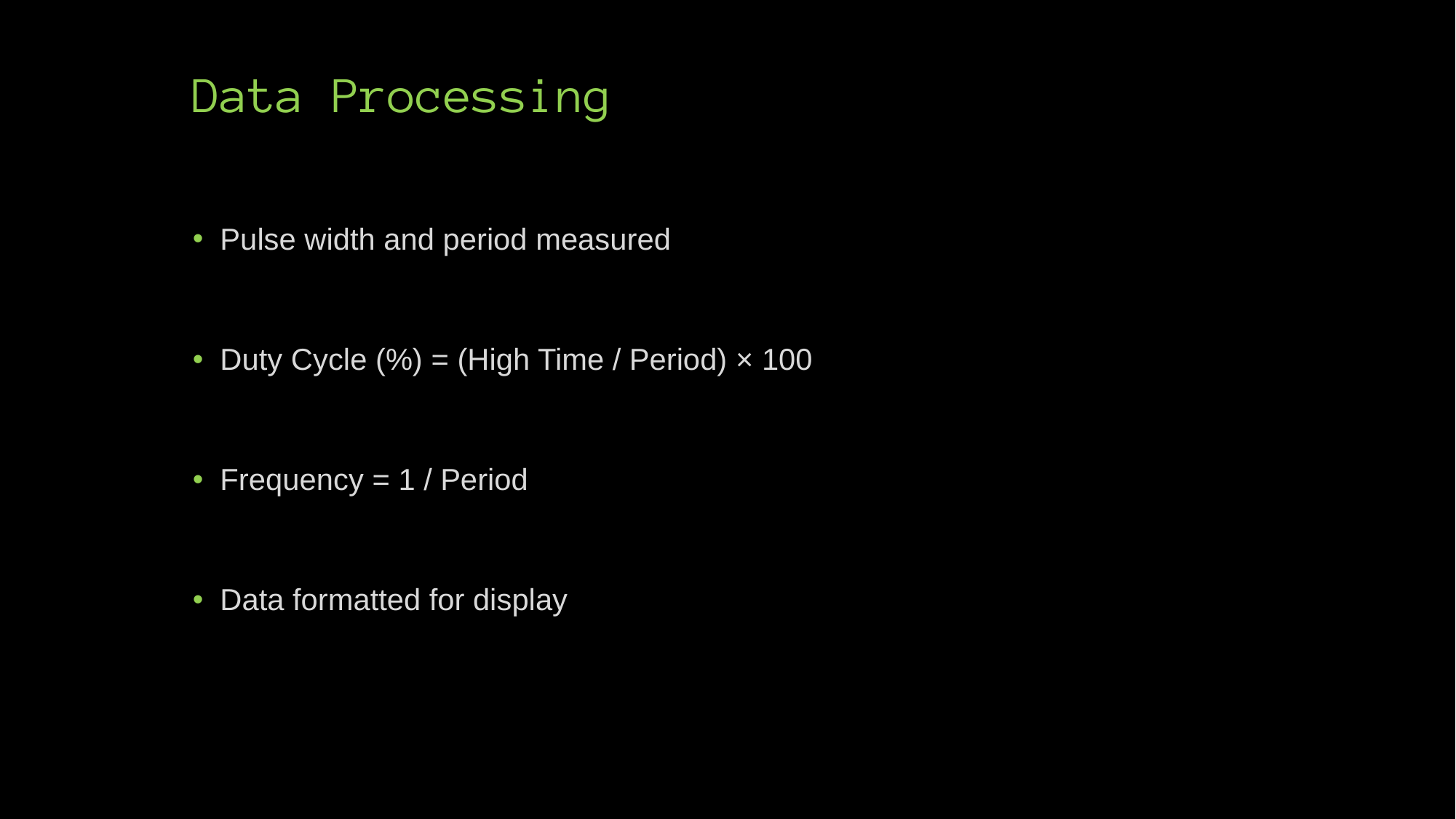

# Data Processing
Pulse width and period measured

Duty Cycle (%) = (High Time / Period) × 100

Frequency = 1 / Period

Data formatted for display